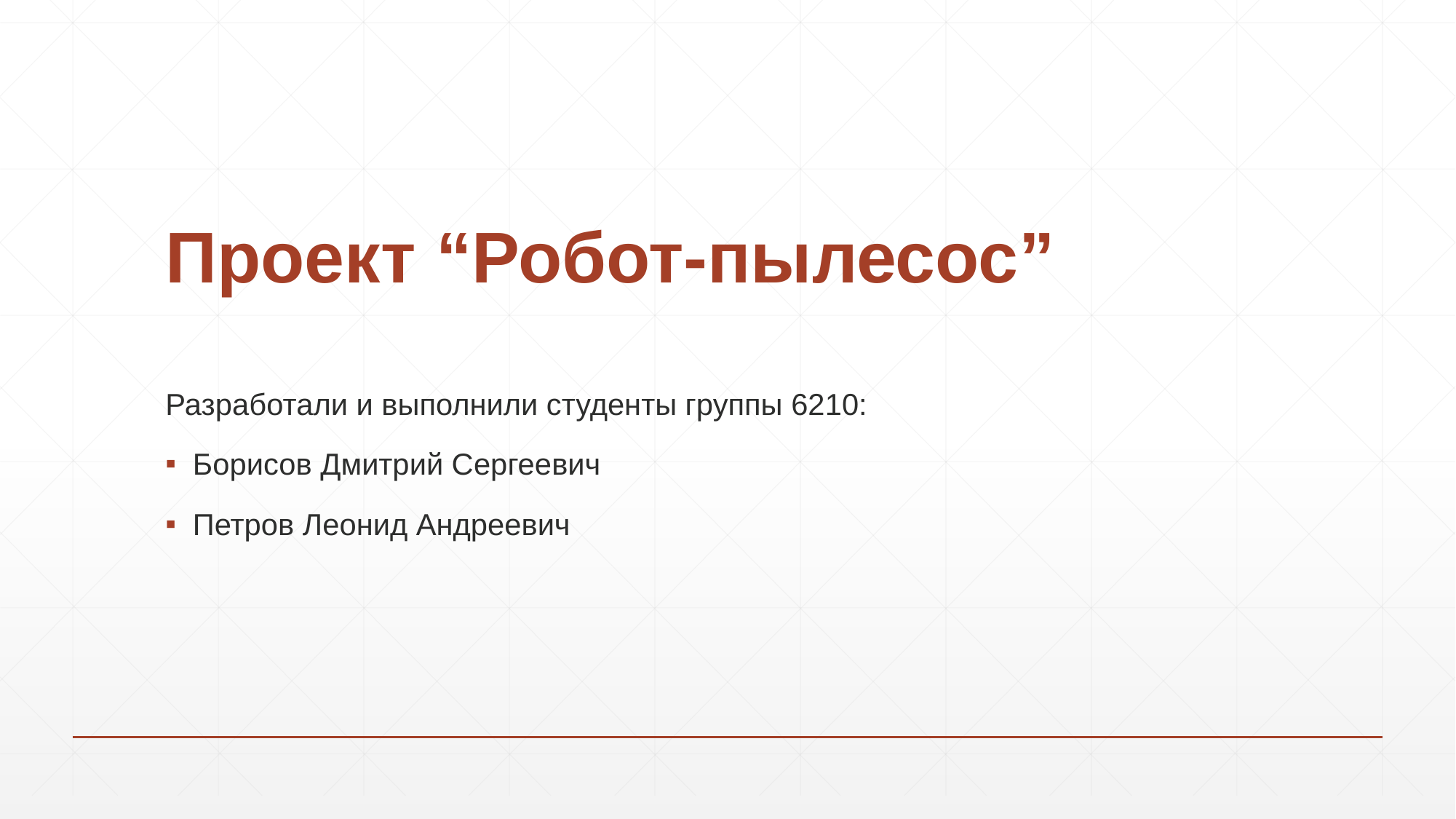

# Проект “Робот-пылесос”
Разработали и выполнили студенты группы 6210:
Борисов Дмитрий Сергеевич
Петров Леонид Андреевич